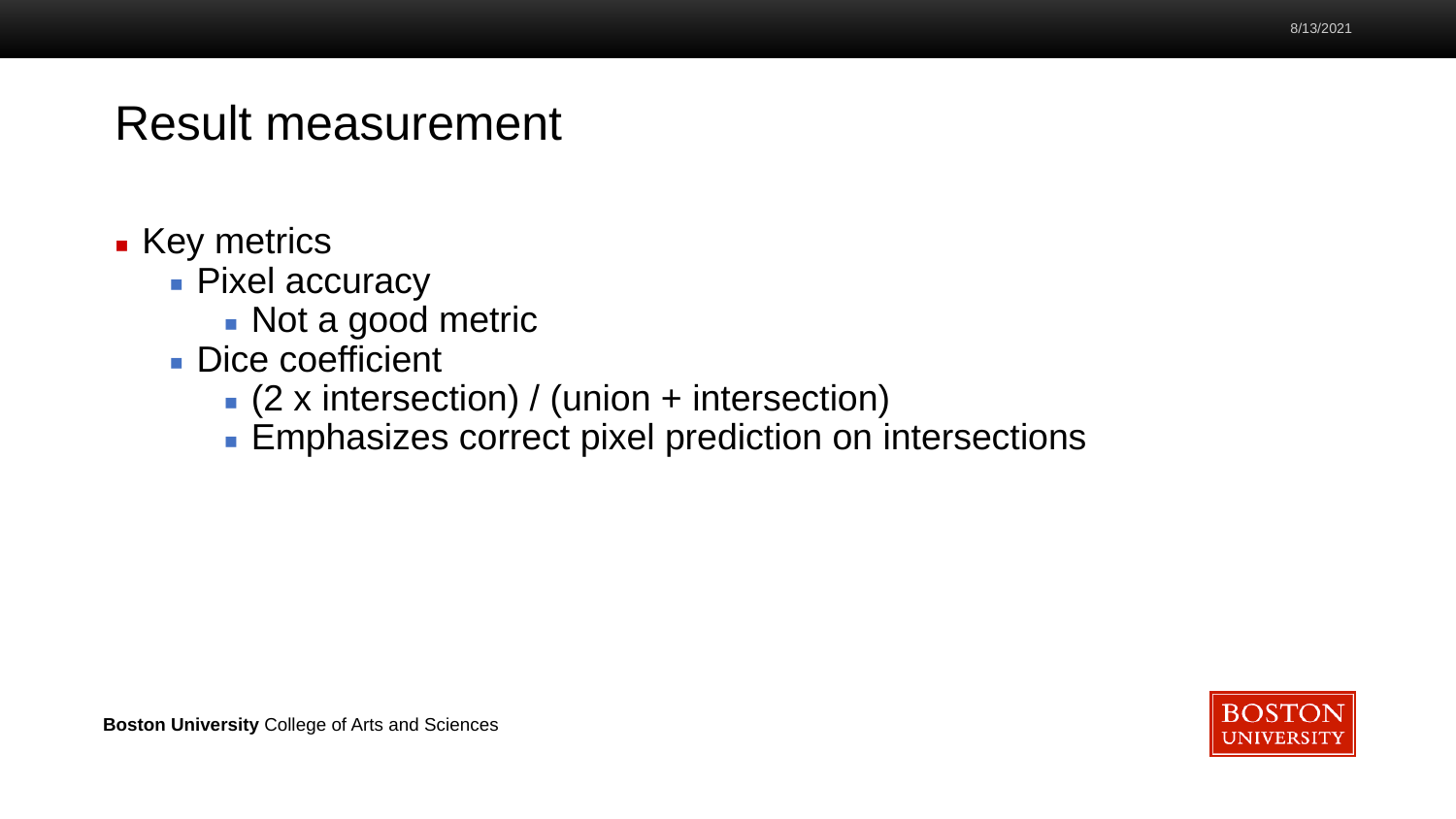

# Result measurement
Key metrics
Pixel accuracy
Not a good metric
Dice coefficient
(2 x intersection) / (union + intersection)
Emphasizes correct pixel prediction on intersections